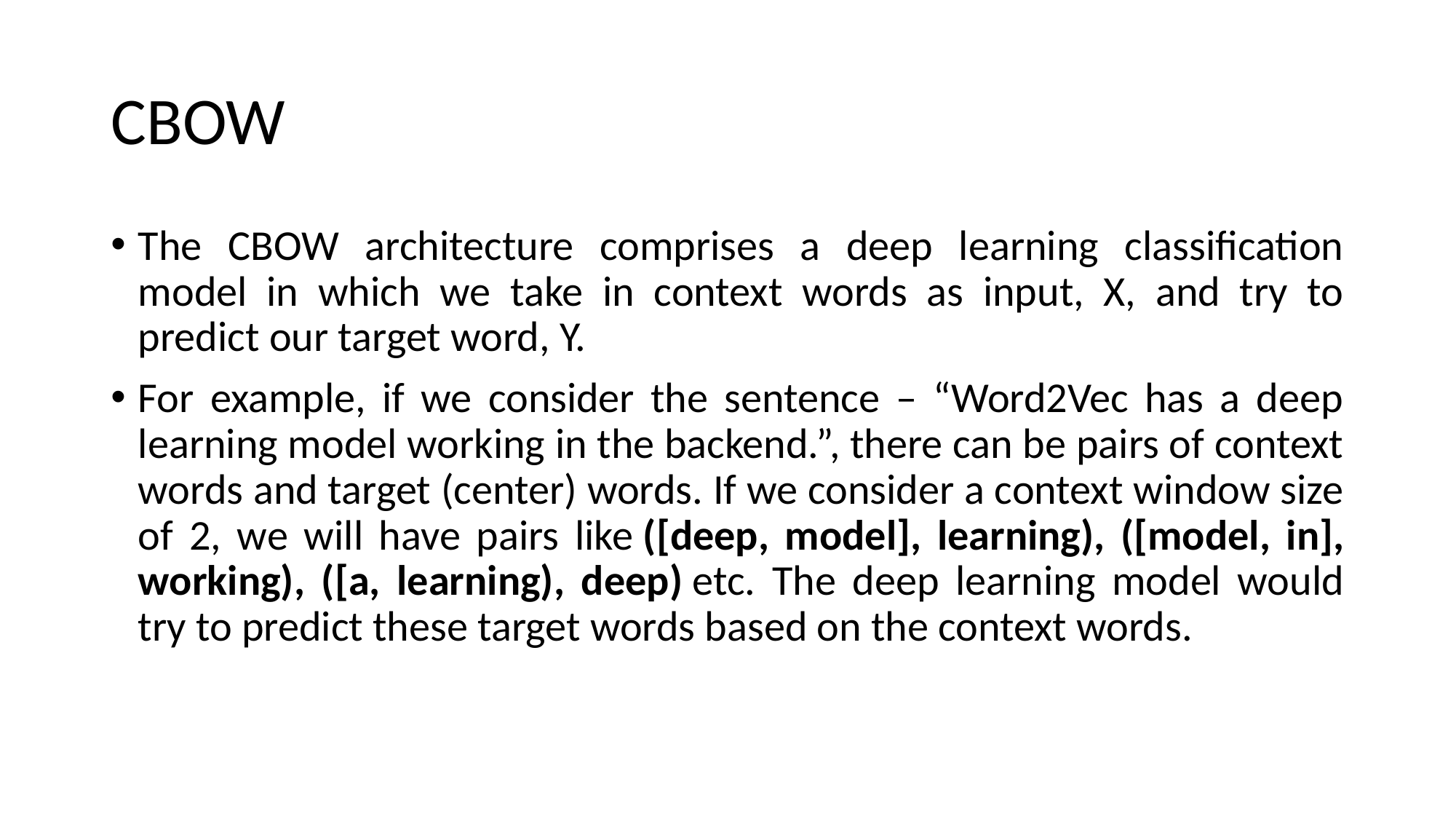

# CBOW
The CBOW architecture comprises a deep learning classification model in which we take in context words as input, X, and try to predict our target word, Y.
For example, if we consider the sentence – “Word2Vec has a deep learning model working in the backend.”, there can be pairs of context words and target (center) words. If we consider a context window size of 2, we will have pairs like ([deep, model], learning), ([model, in], working), ([a, learning), deep) etc. The deep learning model would try to predict these target words based on the context words.